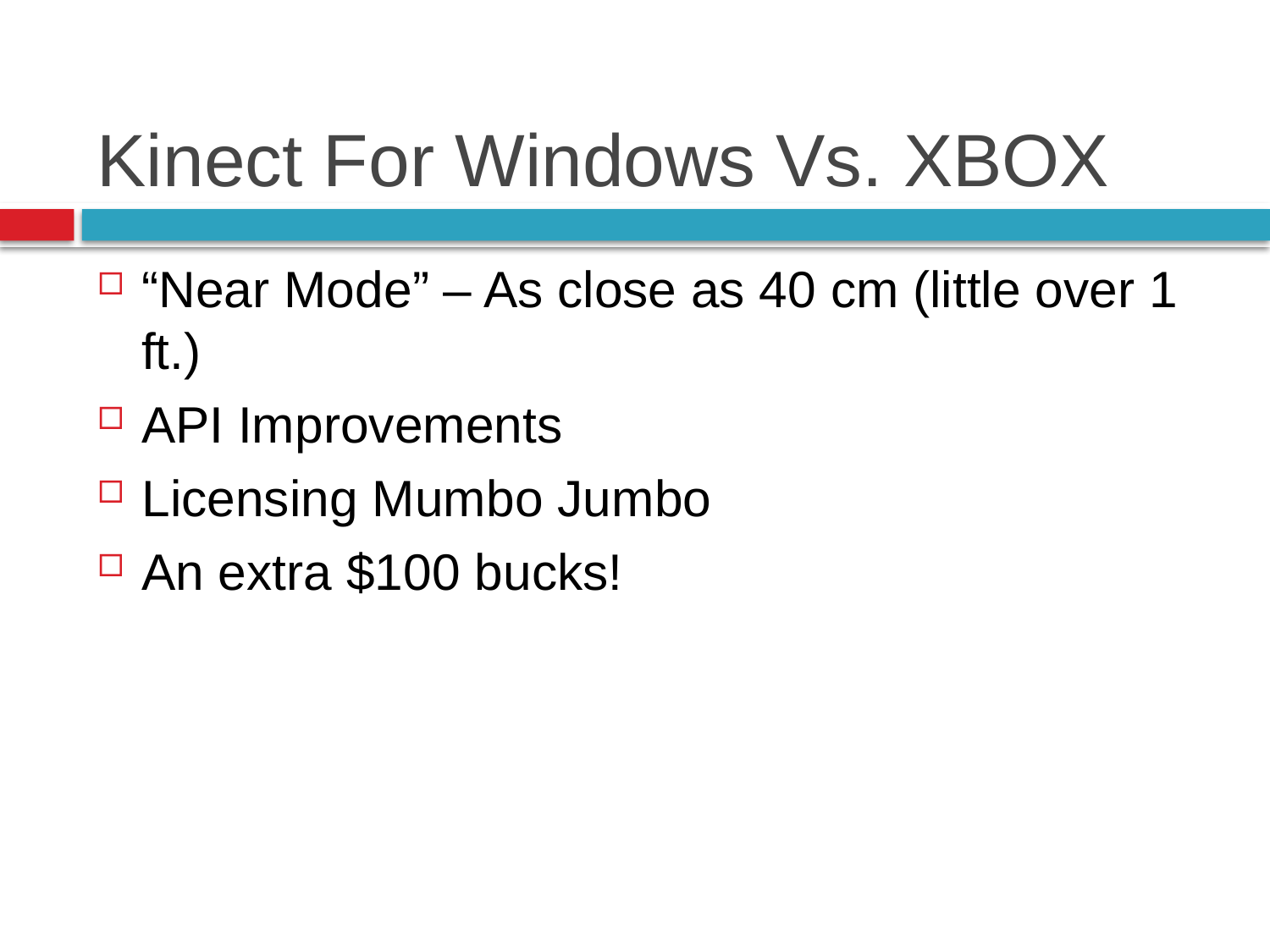

# Kinect For Windows Vs. XBOX
“Near Mode” – As close as 40 cm (little over 1 ft.)
API Improvements
Licensing Mumbo Jumbo
An extra $100 bucks!